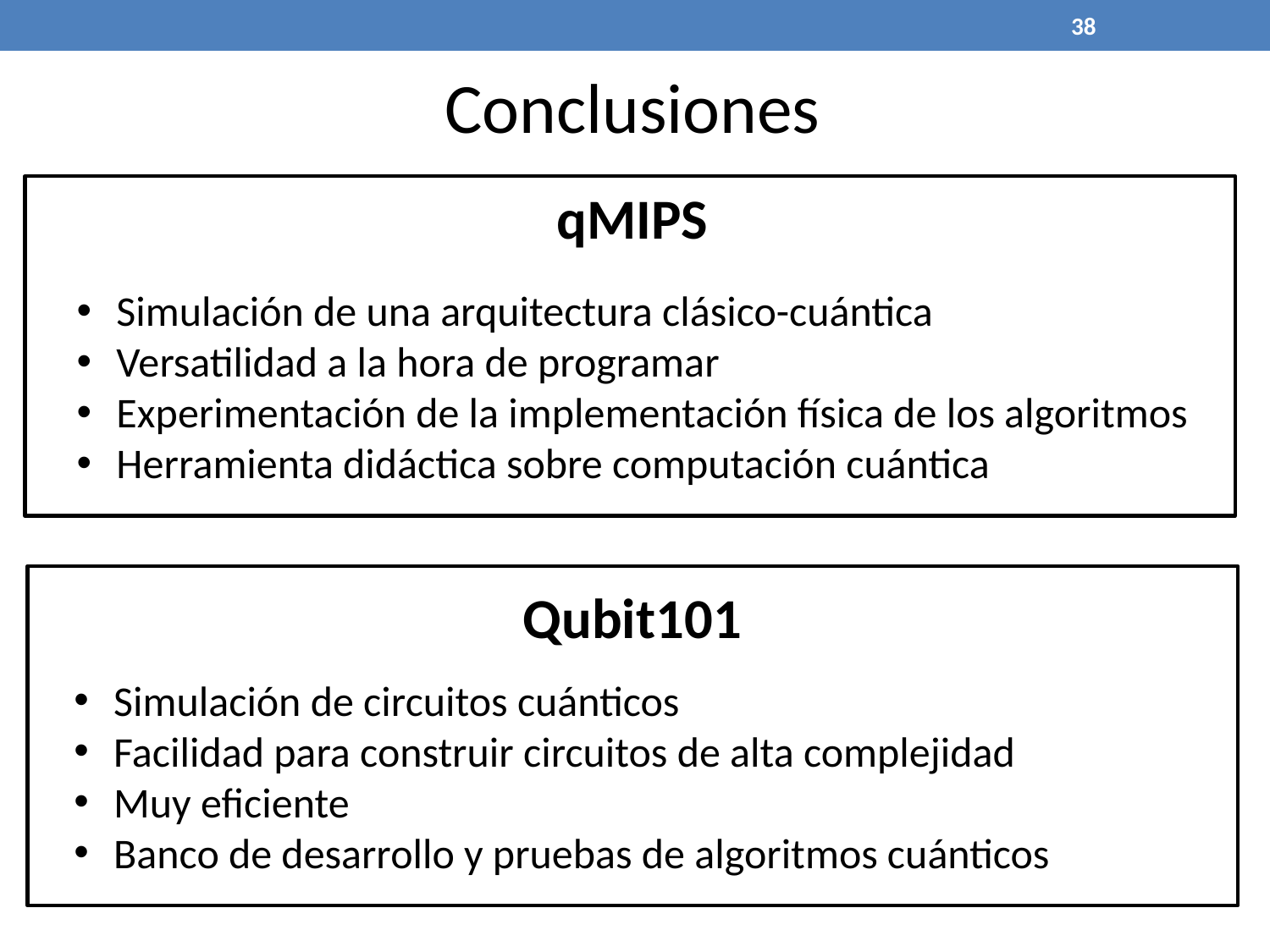

38
Conclusiones

qMIPS
Simulación de una arquitectura clásico-cuántica
Versatilidad a la hora de programar
Experimentación de la implementación física de los algoritmos
Herramienta didáctica sobre computación cuántica

Qubit101
Simulación de circuitos cuánticos
Facilidad para construir circuitos de alta complejidad
Muy eficiente
Banco de desarrollo y pruebas de algoritmos cuánticos